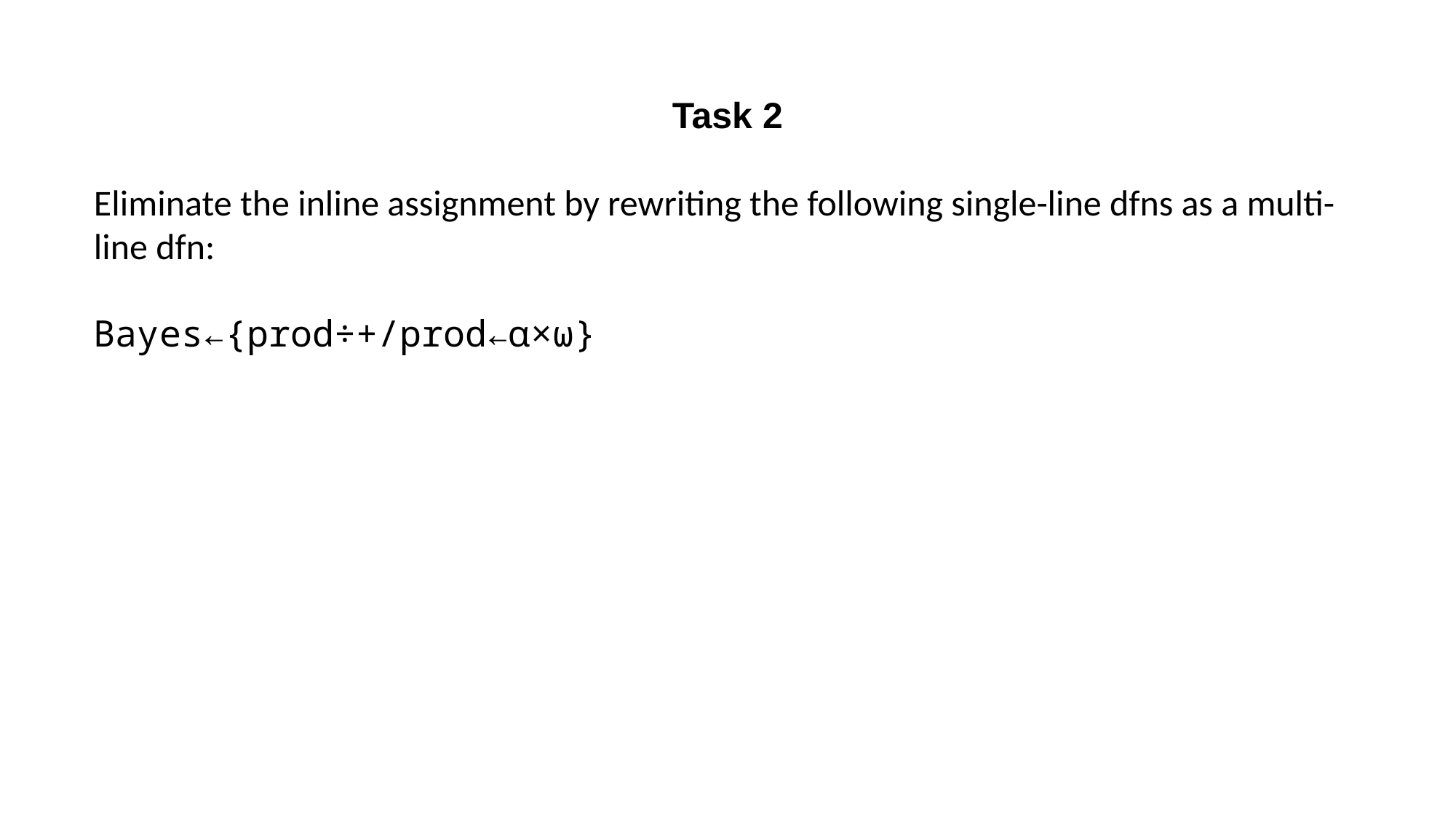

Task 2

Eliminate the inline assignment by rewriting the following single-line dfns as a multi-line dfn:

Bayes←{prod÷+/prod←⍺×⍵}